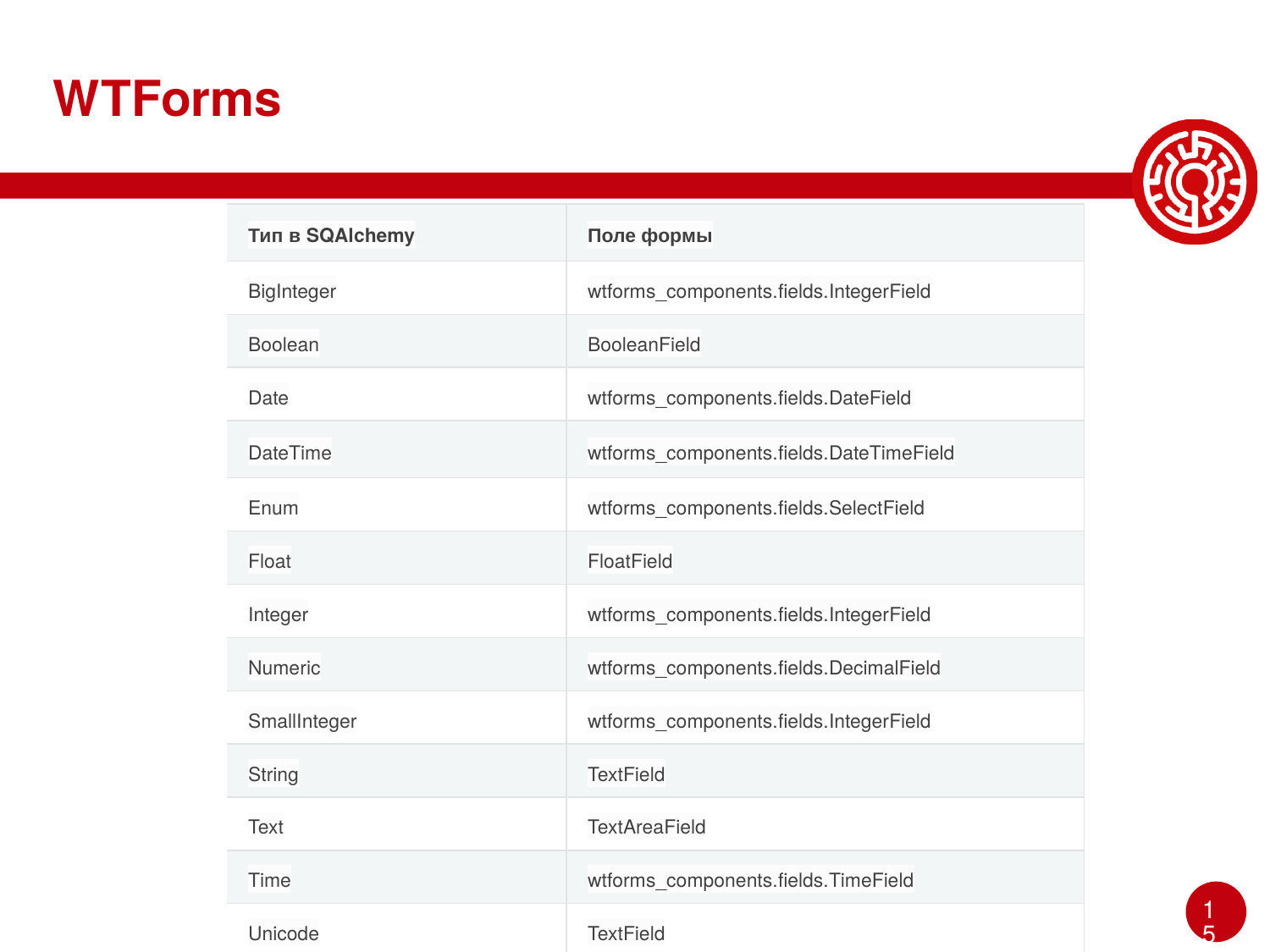

# WTForms
| Тип в SQAlchemy | Поле формы |
| --- | --- |
| BigInteger | wtforms\_components.fields.IntegerField |
| Boolean | BooleanField |
| Date | wtforms\_components.fields.DateField |
| DateTime | wtforms\_components.fields.DateTimeField |
| Enum | wtforms\_components.fields.SelectField |
| Float | FloatField |
| Integer | wtforms\_components.fields.IntegerField |
| Numeric | wtforms\_components.fields.DecimalField |
| SmallInteger | wtforms\_components.fields.IntegerField |
| String | TextField |
| Text | TextAreaField |
| Time | wtforms\_components.fields.TimeField |
| Unicode | TextField |
| UnicodeText | TextAreaField |

15